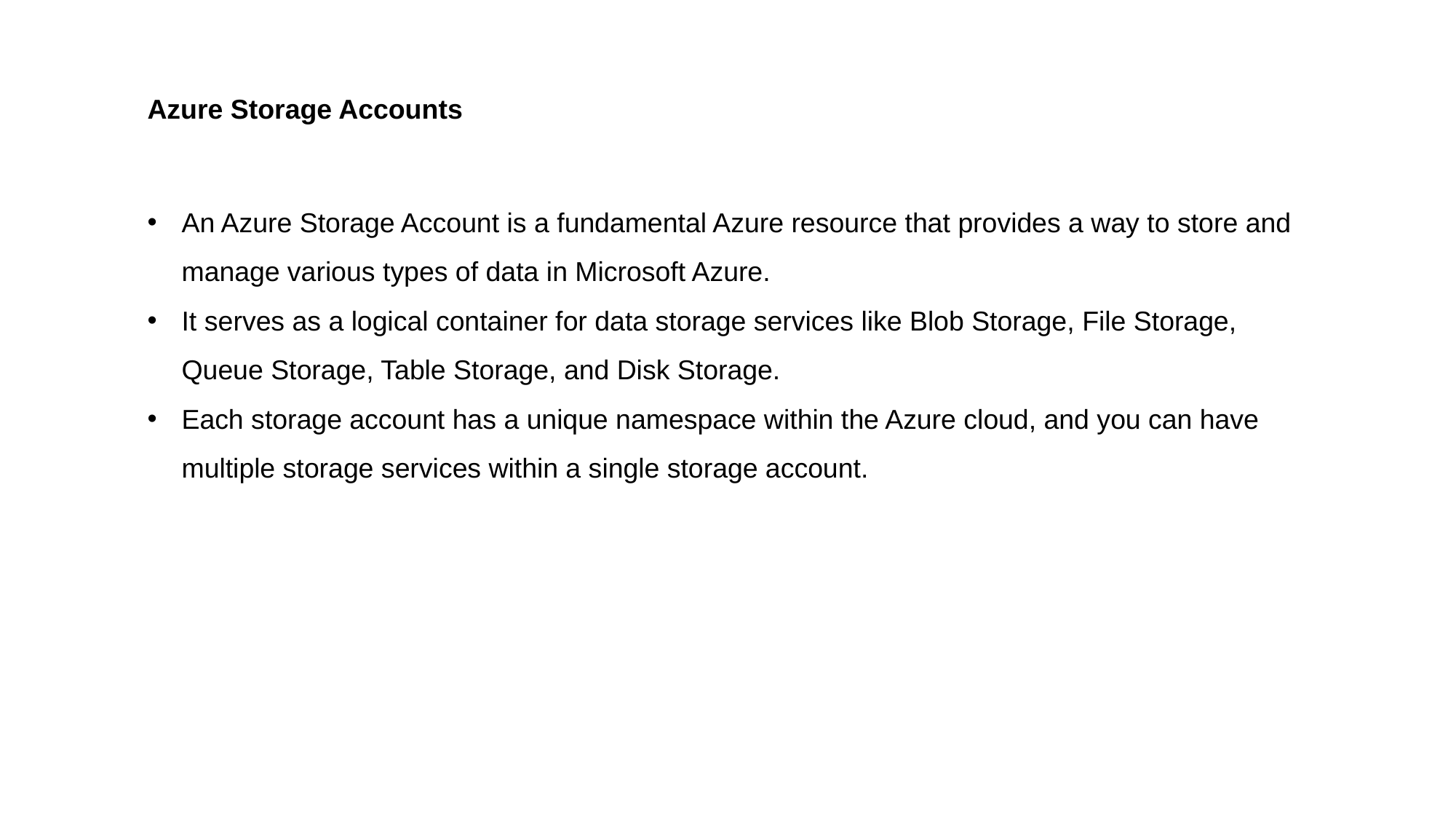

Azure Storage Accounts
An Azure Storage Account is a fundamental Azure resource that provides a way to store and manage various types of data in Microsoft Azure.
It serves as a logical container for data storage services like Blob Storage, File Storage, Queue Storage, Table Storage, and Disk Storage.
Each storage account has a unique namespace within the Azure cloud, and you can have multiple storage services within a single storage account.